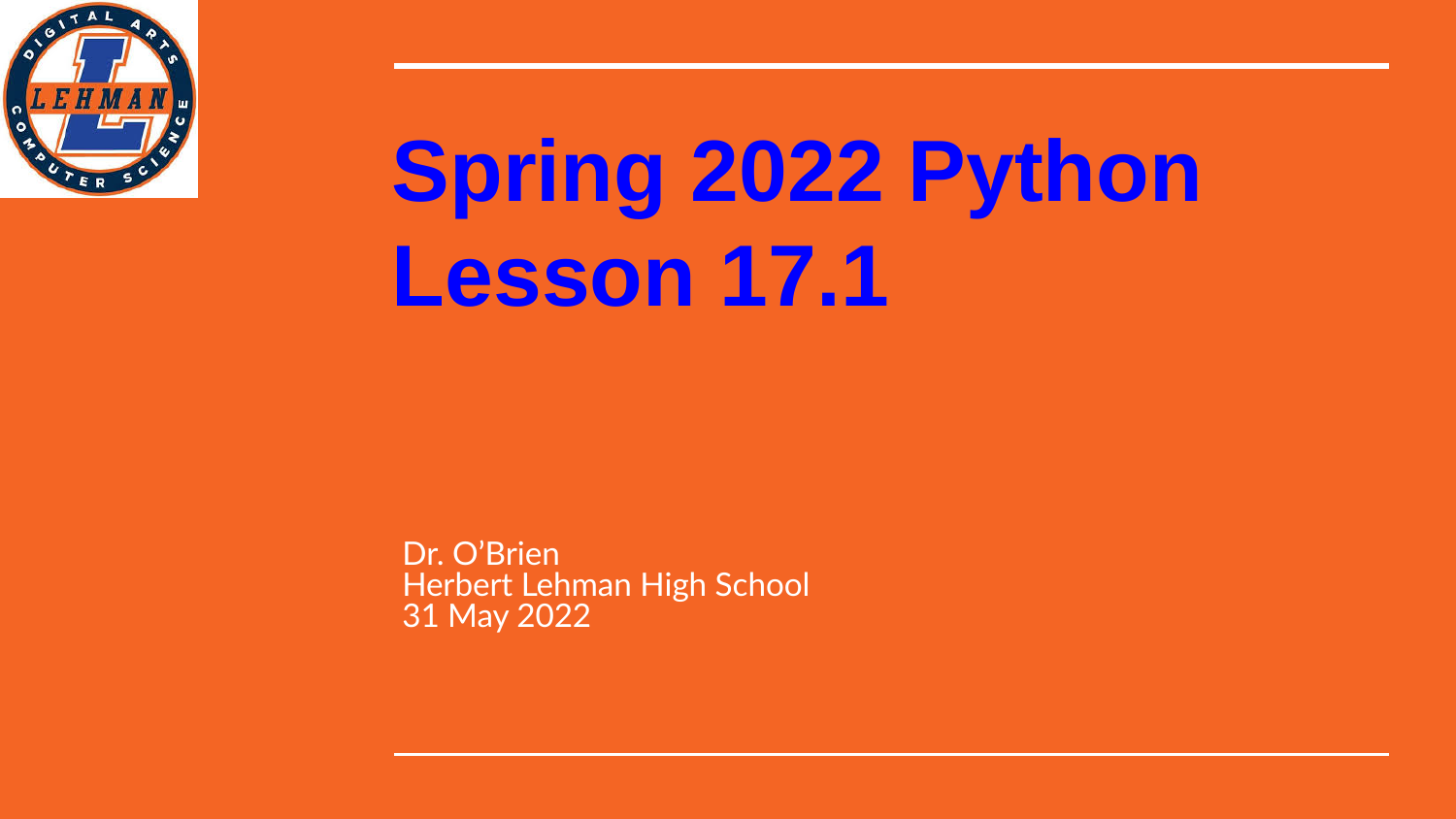

# Spring 2022 Python
Lesson 17.1
Dr. O’Brien
Herbert Lehman High School
31 May 2022